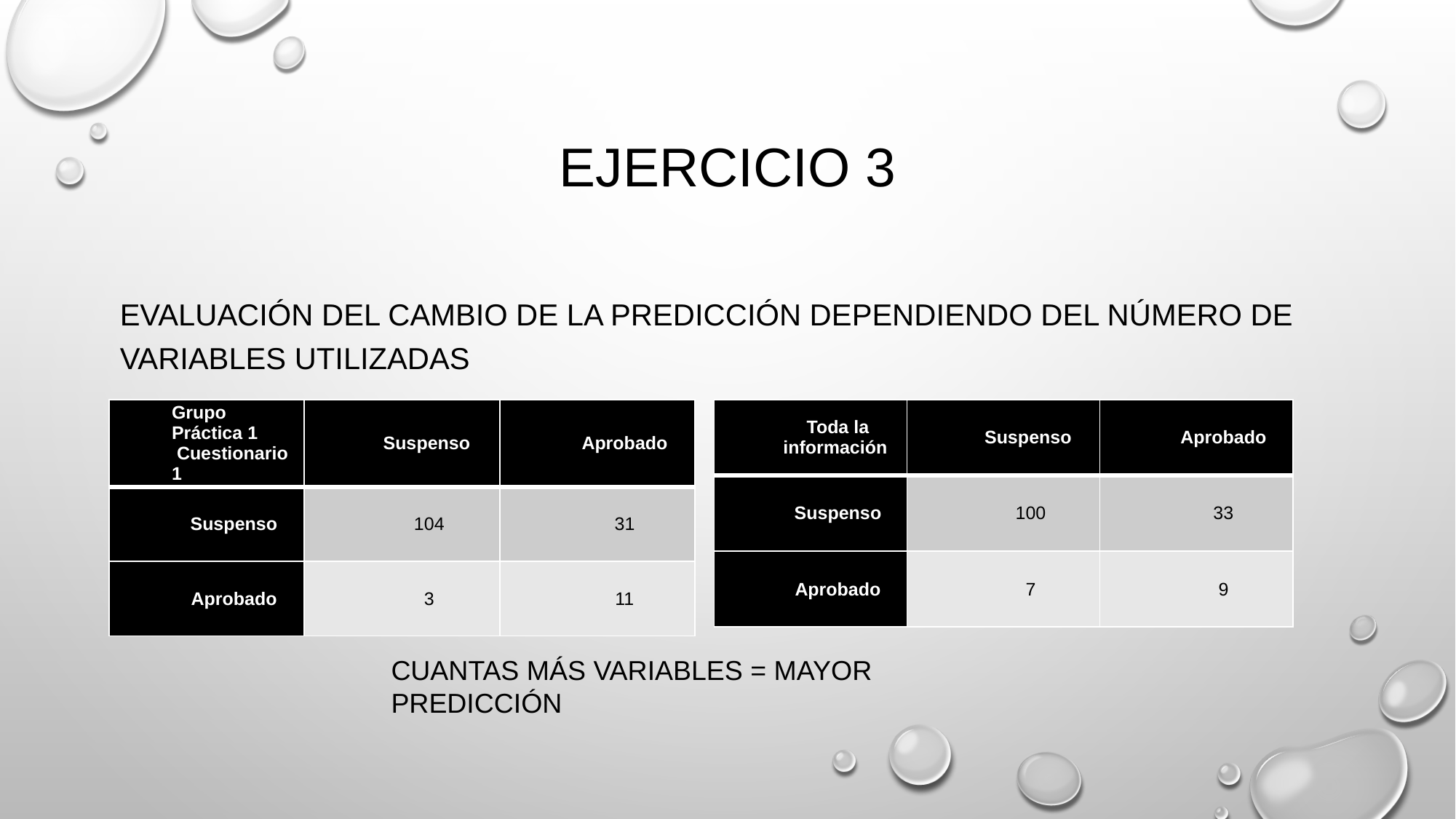

# Ejercicio 3
Evaluación del cambio de la predicción dependiendo del número de variables utilizadas
| Grupo Práctica 1  Cuestionario 1 | Suspenso | Aprobado |
| --- | --- | --- |
| Suspenso | 104 | 31 |
| Aprobado | 3 | 11 |
| Toda la información | Suspenso | Aprobado |
| --- | --- | --- |
| Suspenso | 100 | 33 |
| Aprobado | 7 | 9 |
CUANTAS MÁS VARIABLES = MAYOR PREDICCIÓN